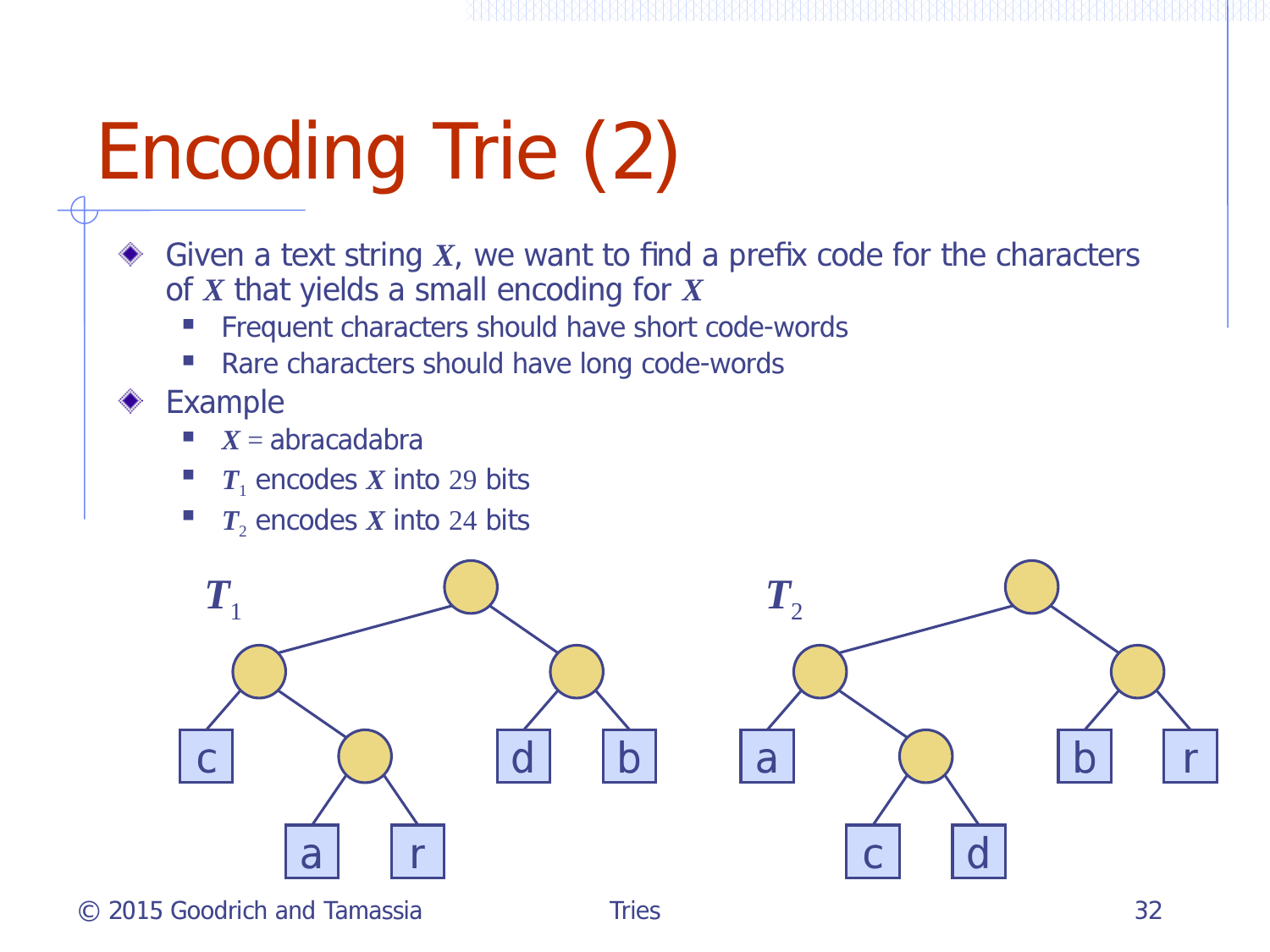

# Encoding Trie (2)
Given a text string X, we want to find a prefix code for the characters of X that yields a small encoding for X
Frequent characters should have short code-words
Rare characters should have long code-words
Example
X = abracadabra
T1 encodes X into 29 bits
T2 encodes X into 24 bits

c

d
b
a
r
T1

a

b
r
c
d
T2
Tries
32